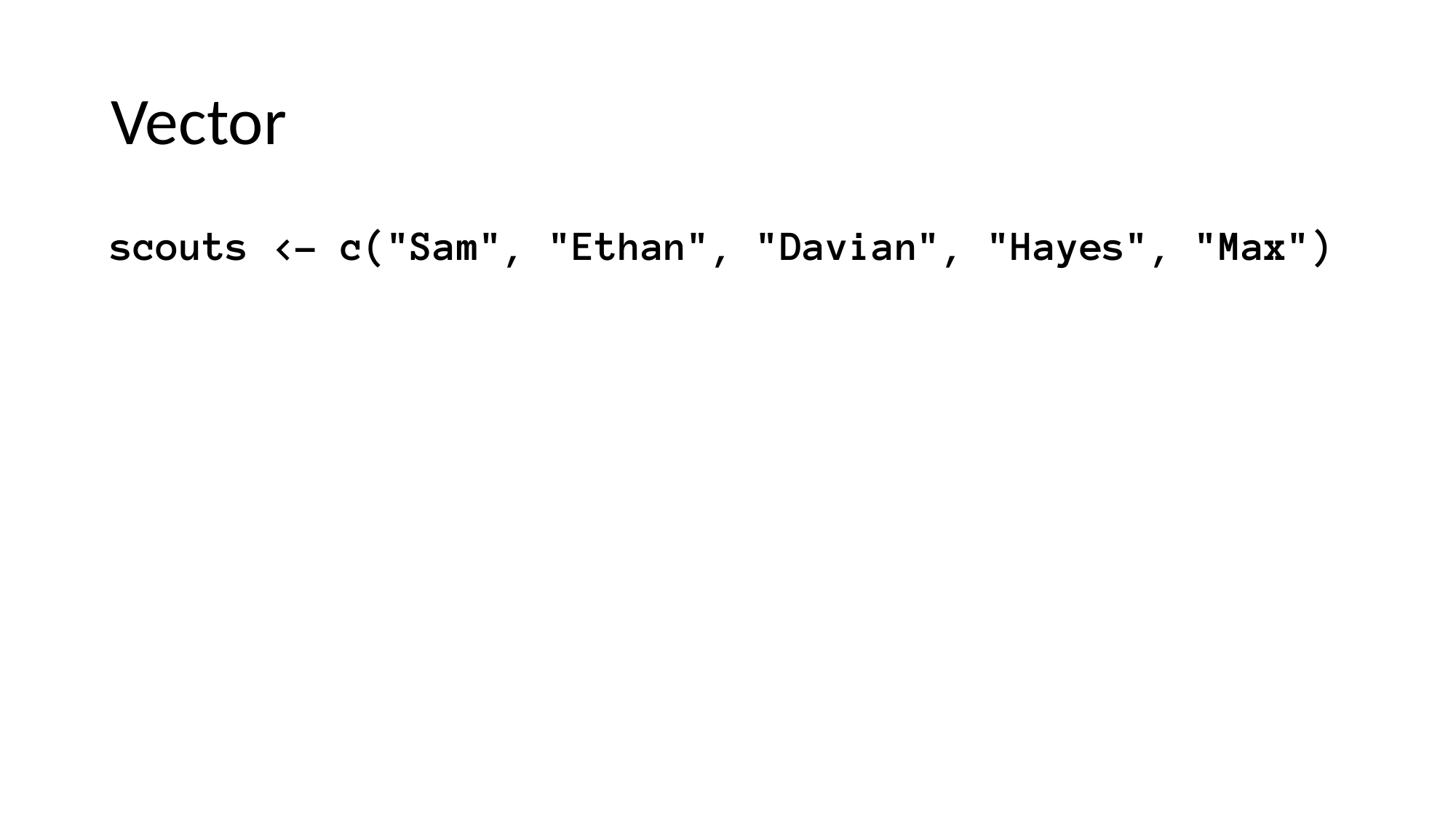

# Vector
scouts <- c("Sam", "Ethan", "Davian", "Hayes", "Max")